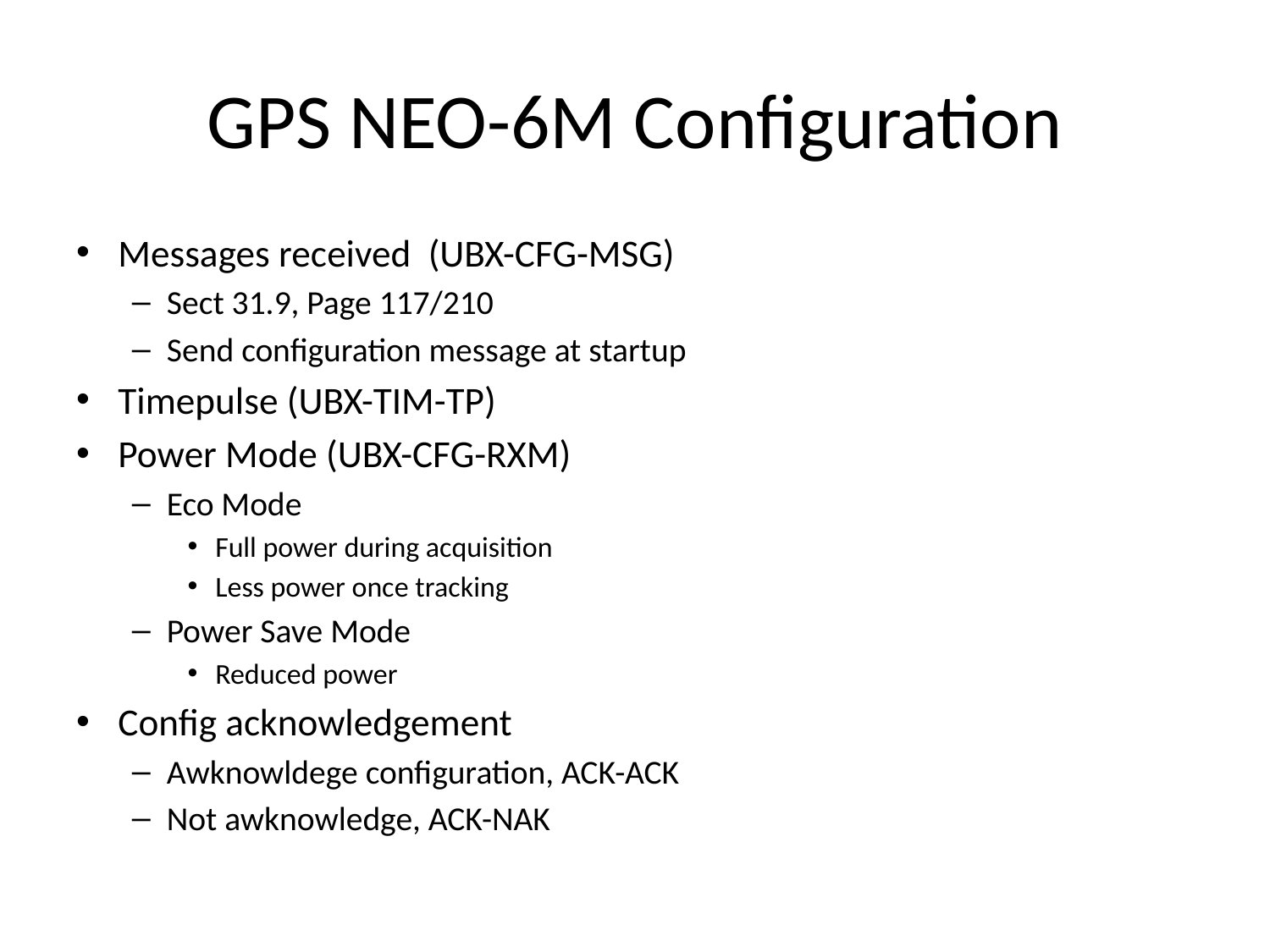

# GPS NEO-6M Configuration
Messages received  (UBX-CFG-MSG)
Sect 31.9, Page 117/210
Send configuration message at startup
Timepulse (UBX-TIM-TP)
Power Mode (UBX-CFG-RXM)
Eco Mode
Full power during acquisition
Less power once tracking
Power Save Mode
Reduced power
Config acknowledgement
Awknowldege configuration, ACK-ACK
Not awknowledge, ACK-NAK